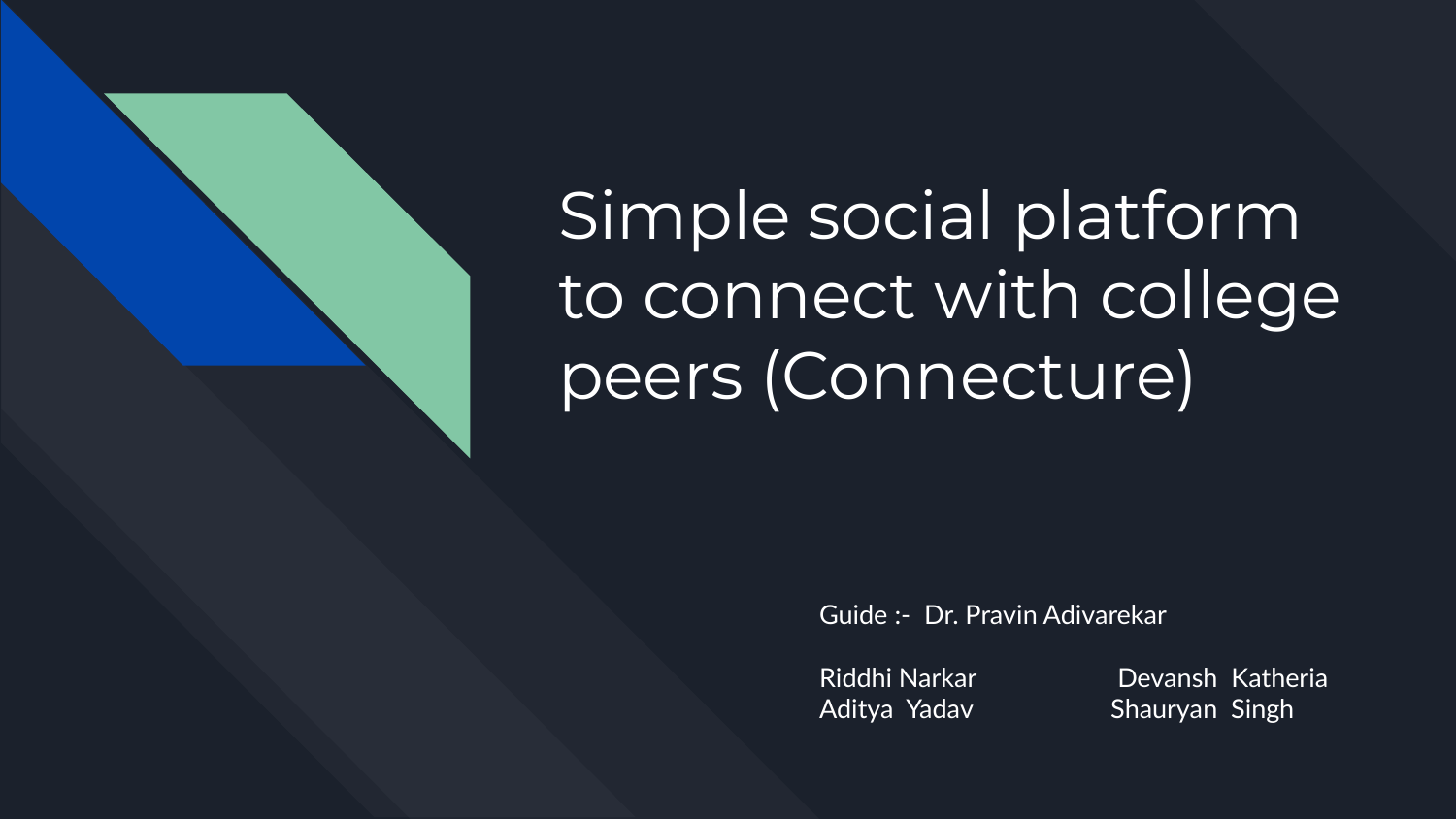

# Simple social platform to connect with college peers (Connecture)
Guide :-  Dr. Pravin Adivarekar

Riddhi Narkar	 Devansh  Katheria Aditya  Yadav 	Shauryan  Singh